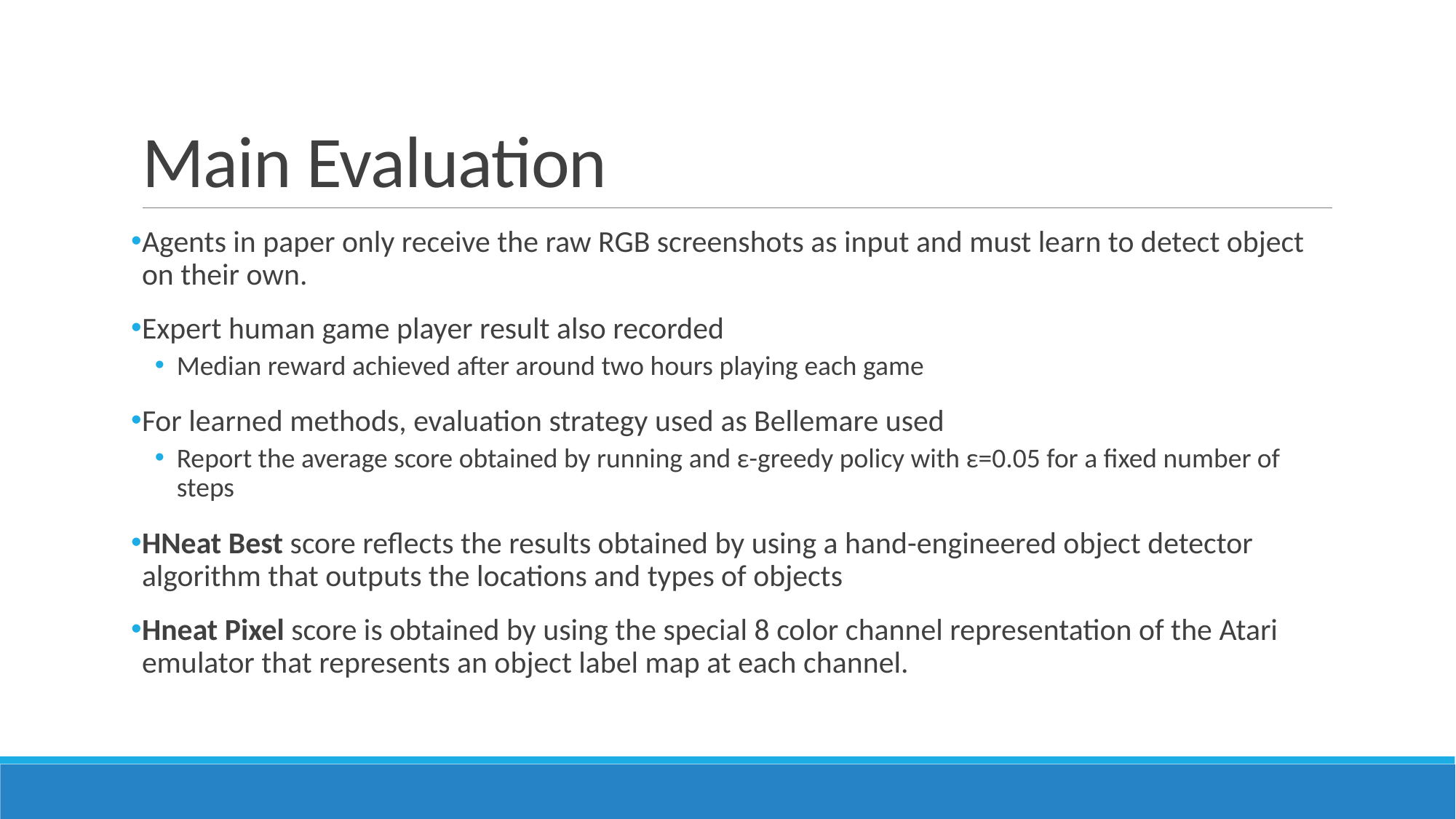

# Main Evaluation
Agents in paper only receive the raw RGB screenshots as input and must learn to detect object on their own.
Expert human game player result also recorded
Median reward achieved after around two hours playing each game
For learned methods, evaluation strategy used as Bellemare used
Report the average score obtained by running and ε-greedy policy with ε=0.05 for a fixed number of steps
HNeat Best score reflects the results obtained by using a hand-engineered object detector algorithm that outputs the locations and types of objects
Hneat Pixel score is obtained by using the special 8 color channel representation of the Atari emulator that represents an object label map at each channel.